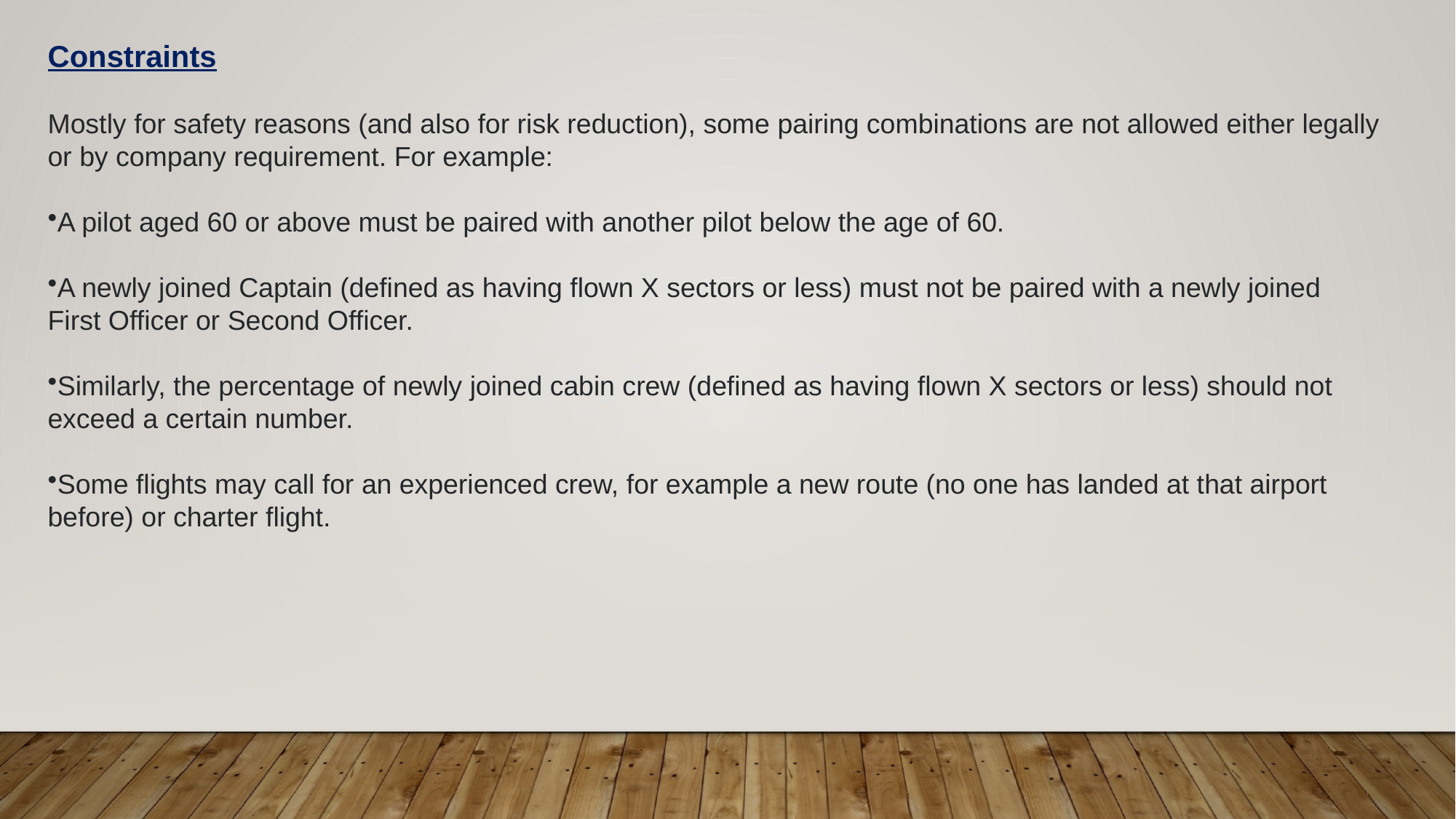

Constraints

Mostly for safety reasons (and also for risk reduction), some pairing combinations are not allowed either legally or by company requirement. For example:

A pilot aged 60 or above must be paired with another pilot below the age of 60.

A newly joined Captain (defined as having flown X sectors or less) must not be paired with a newly joined First Officer or Second Officer.

Similarly, the percentage of newly joined cabin crew (defined as having flown X sectors or less) should not exceed a certain number.

Some flights may call for an experienced crew, for example a new route (no one has landed at that airport before) or charter flight.